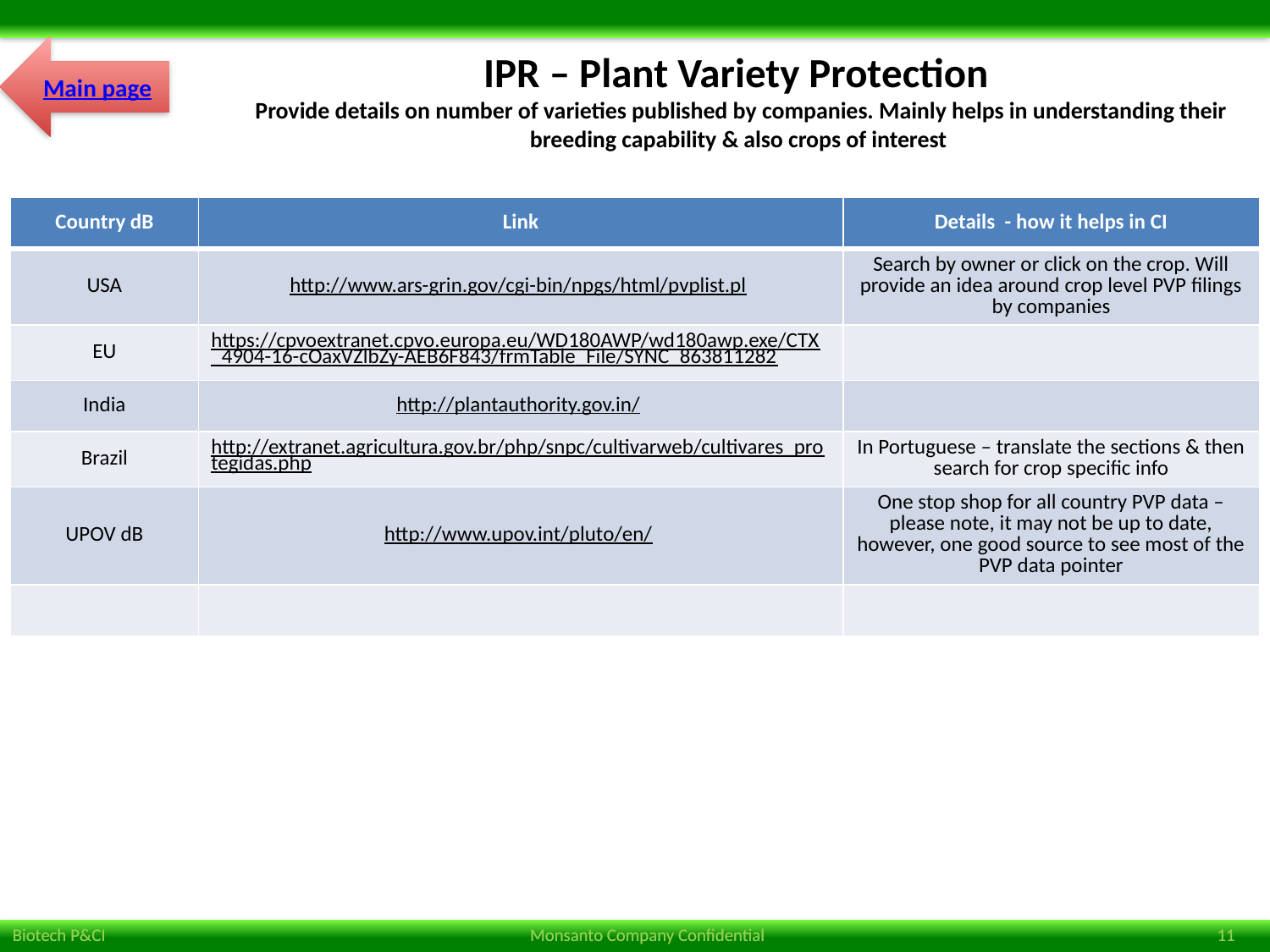

Main page
# IPR – Plant Variety Protection Provide details on number of varieties published by companies. Mainly helps in understanding their breeding capability & also crops of interest
| Country dB | Link | Details - how it helps in CI |
| --- | --- | --- |
| USA | http://www.ars-grin.gov/cgi-bin/npgs/html/pvplist.pl | Search by owner or click on the crop. Will provide an idea around crop level PVP filings by companies |
| EU | https://cpvoextranet.cpvo.europa.eu/WD180AWP/wd180awp.exe/CTX\_4904-16-cOaxVZlbZy-AEB6F843/frmTable\_File/SYNC\_863811282 |  |
| India | http://plantauthority.gov.in/ |  |
| Brazil | http://extranet.agricultura.gov.br/php/snpc/cultivarweb/cultivares\_protegidas.php | In Portuguese – translate the sections & then search for crop specific info |
| UPOV dB | http://www.upov.int/pluto/en/ | One stop shop for all country PVP data – please note, it may not be up to date, however, one good source to see most of the PVP data pointer |
|  |  |  |